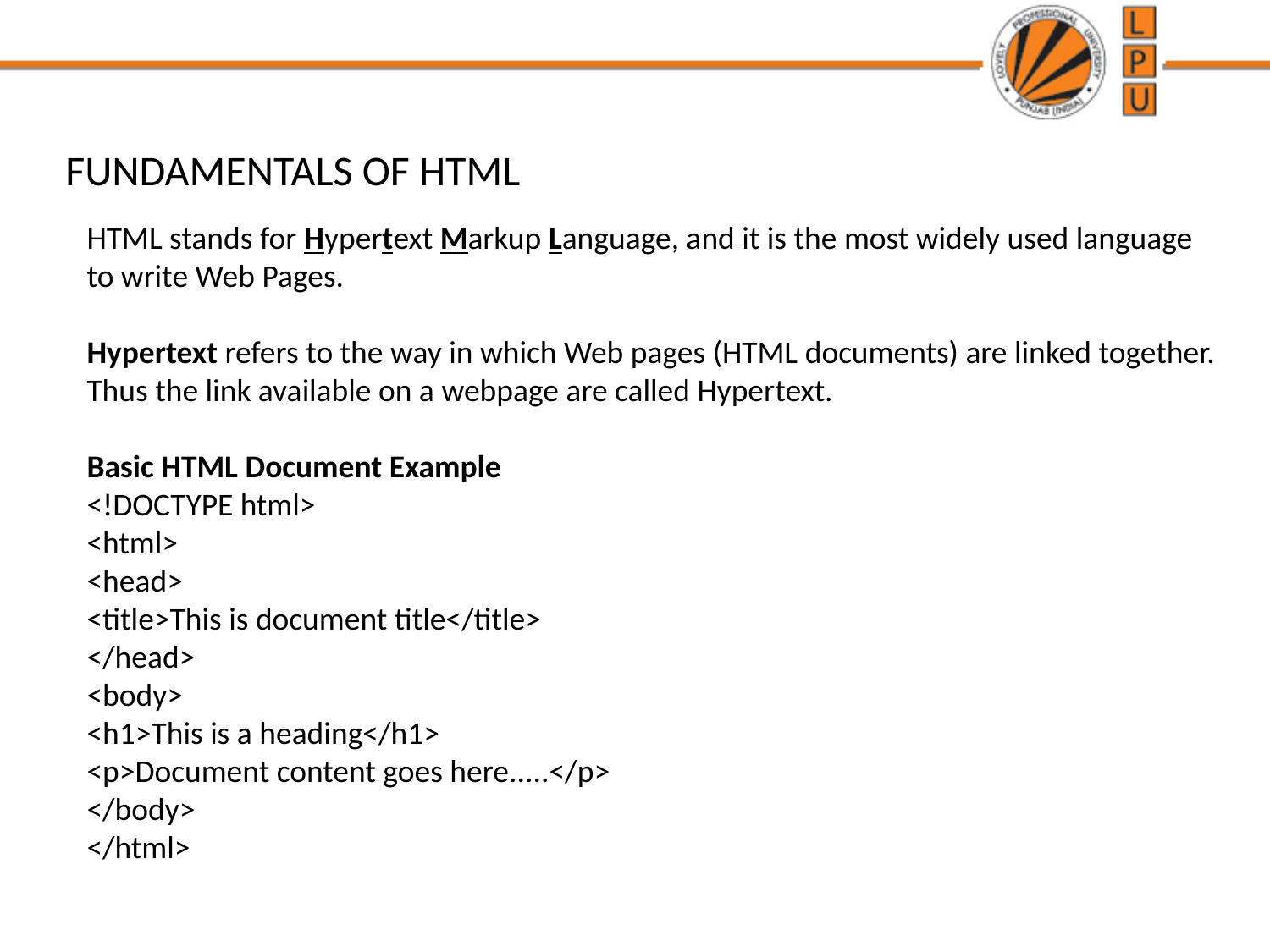

FUNDAMENTALS OF HTML

HTML stands for Hypertext Markup Language, and it is the most widely used language to write Web Pages.

Hypertext refers to the way in which Web pages (HTML documents) are linked together. Thus the link available on a webpage are called Hypertext.

Basic HTML Document Example
<!DOCTYPE html>
<html>
<head>
<title>This is document title</title>
</head>
<body>
<h1>This is a heading</h1>
<p>Document content goes here.....</p>
</body>
</html>